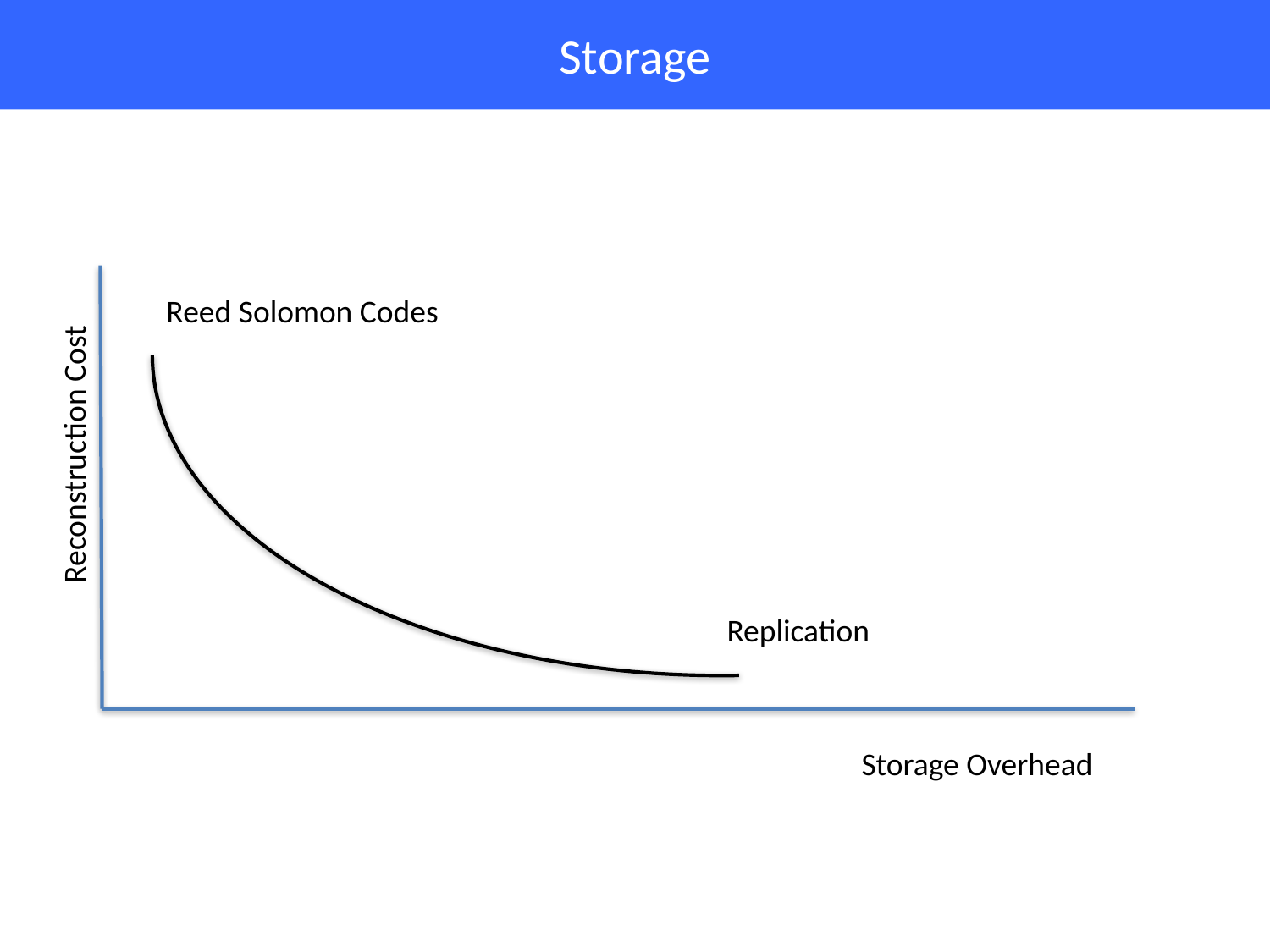

# Storage

Reed Solomon Codes
Reconstruction Cost
Replication
Storage Overhead